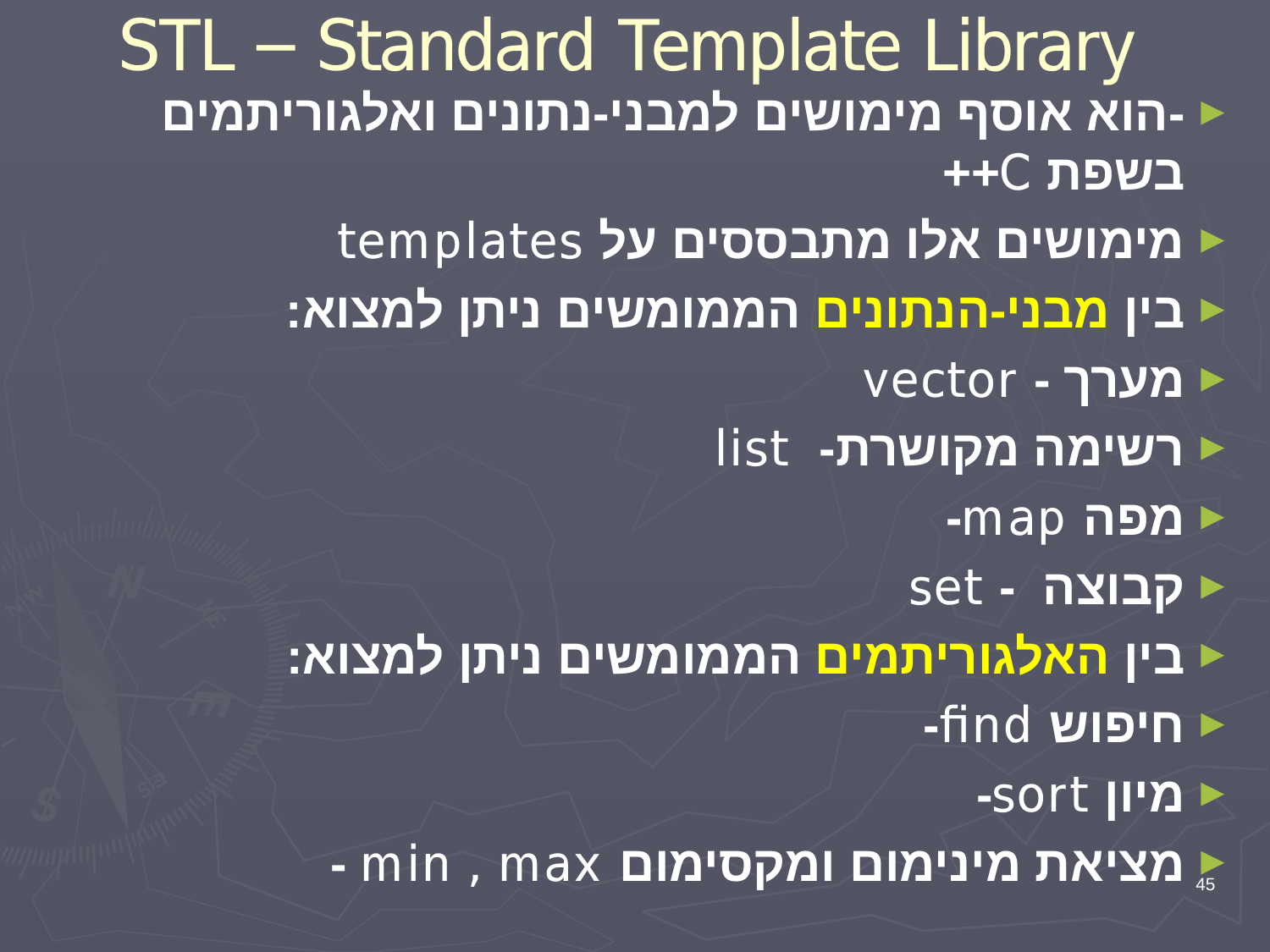

# STL – Standard Template Library
-הוא אוסף מימושים למבני-נתונים ואלגוריתמים בשפת C++
מימושים אלו מתבססים על templates
בין מבני-הנתונים הממומשים ניתן למצוא:
מערך - vector
רשימה מקושרת-  list
מפה map-
קבוצה  - set
בין האלגוריתמים הממומשים ניתן למצוא:
חיפוש find-
מיון sort-
מציאת מינימום ומקסימום min , max -

45